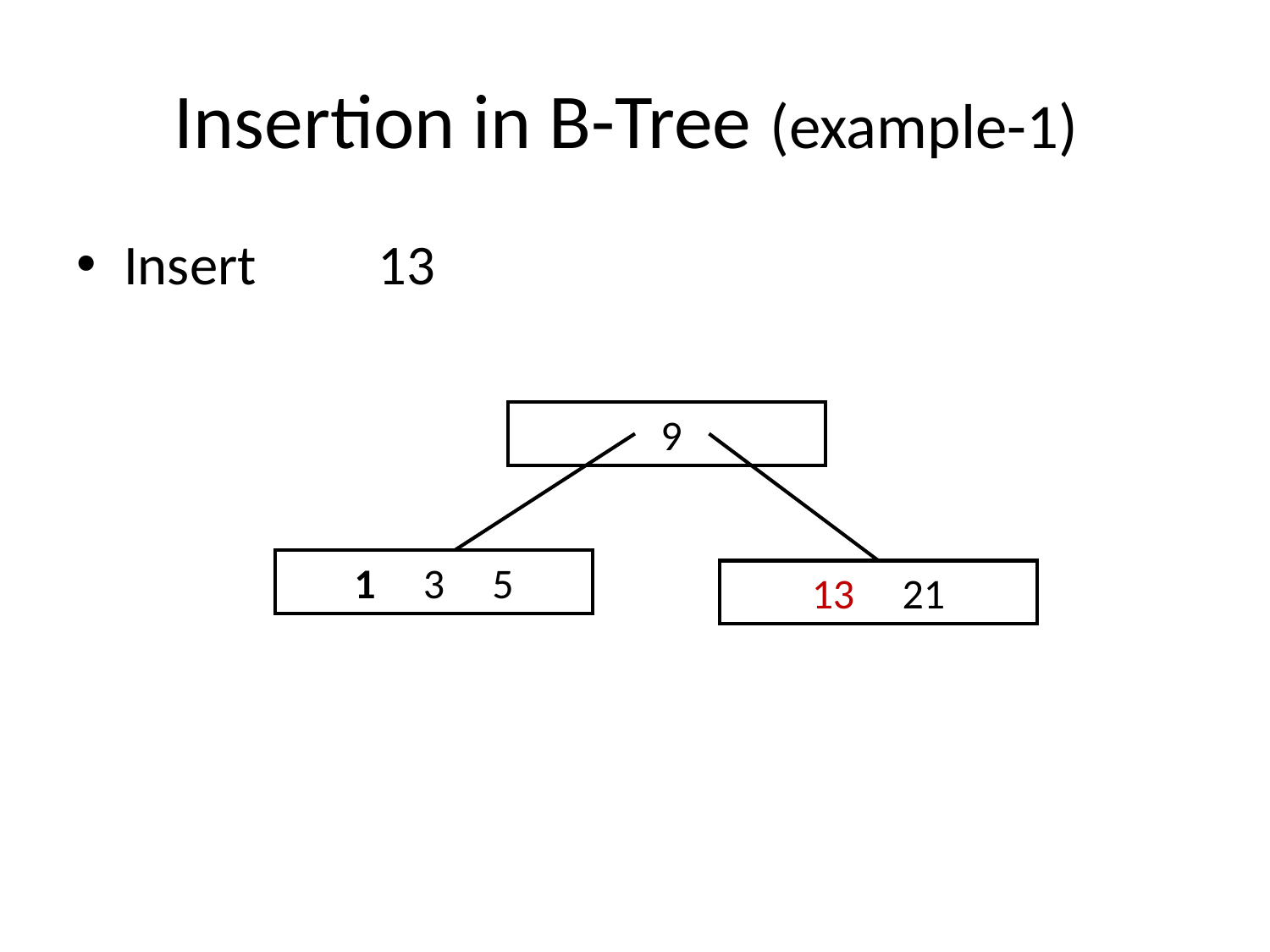

# Insertion in B-Tree (example-1)
Insert	13

 9

  1     3     5
13     21